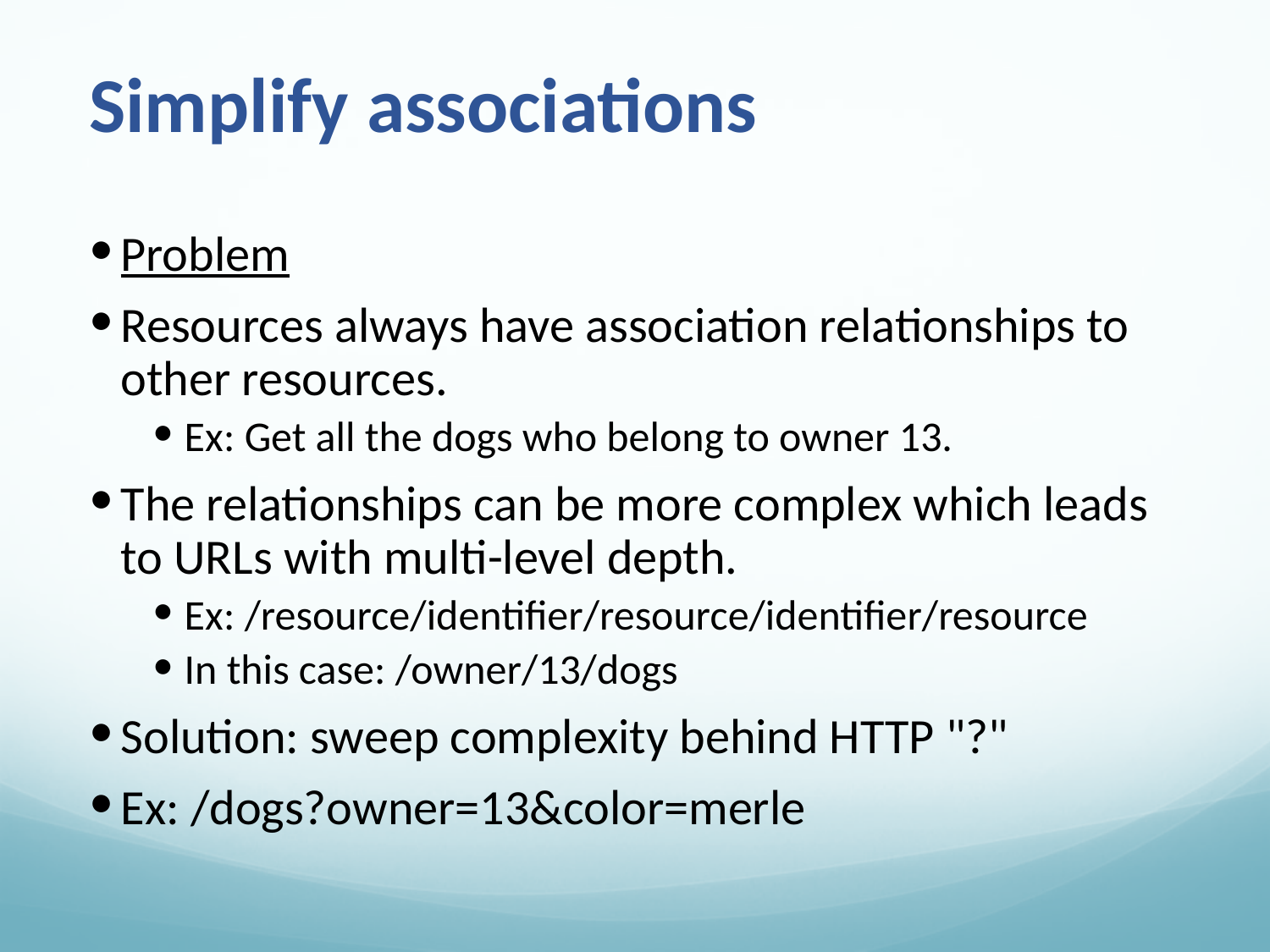

# Simplify associations
Problem
Resources always have association relationships to other resources.
Ex: Get all the dogs who belong to owner 13.
The relationships can be more complex which leads to URLs with multi-level depth.
Ex: /resource/identifier/resource/identifier/resource
In this case: /owner/13/dogs
Solution: sweep complexity behind HTTP "?"
Ex: /dogs?owner=13&color=merle